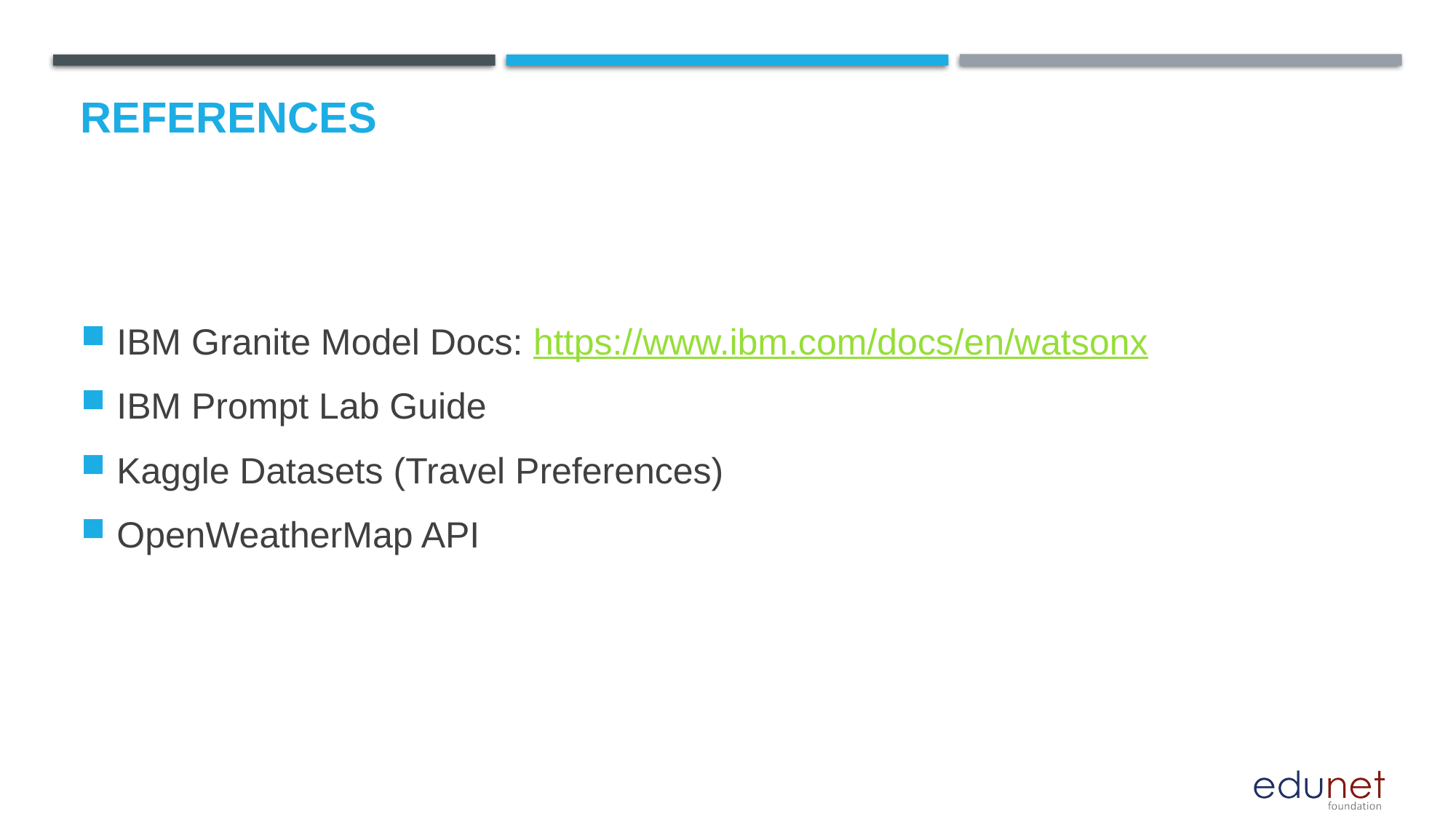

# References
IBM Granite Model Docs: https://www.ibm.com/docs/en/watsonx
IBM Prompt Lab Guide
Kaggle Datasets (Travel Preferences)
OpenWeatherMap API